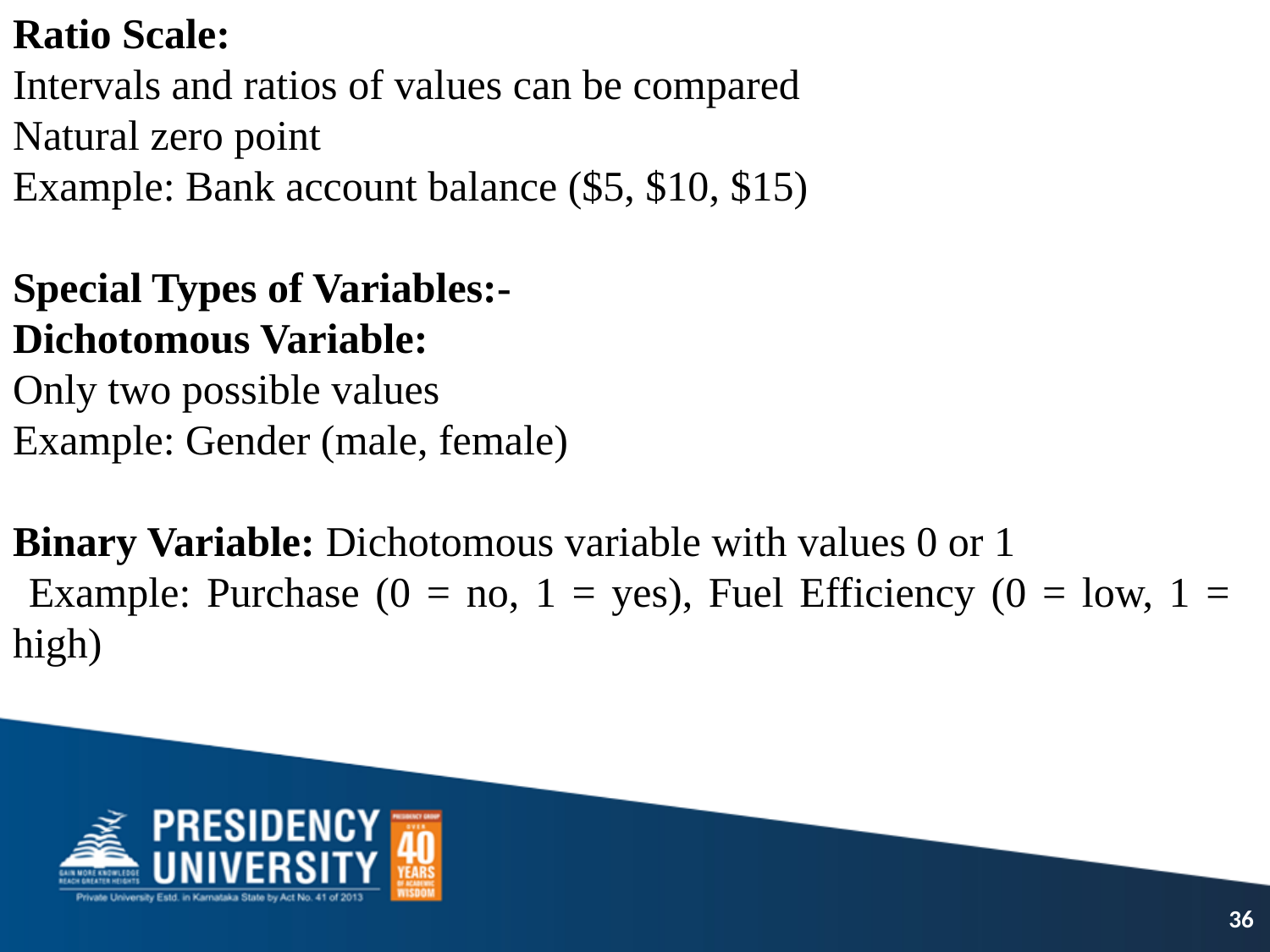

Ratio Scale:
Intervals and ratios of values can be compared
Natural zero point
Example: Bank account balance ($5, $10, $15)

Special Types of Variables:-
Dichotomous Variable:
Only two possible values
Example: Gender (male, female)

Binary Variable: Dichotomous variable with values 0 or 1
 Example: Purchase (0 = no, 1 = yes), Fuel Efficiency (0 = low, 1 = high)
36